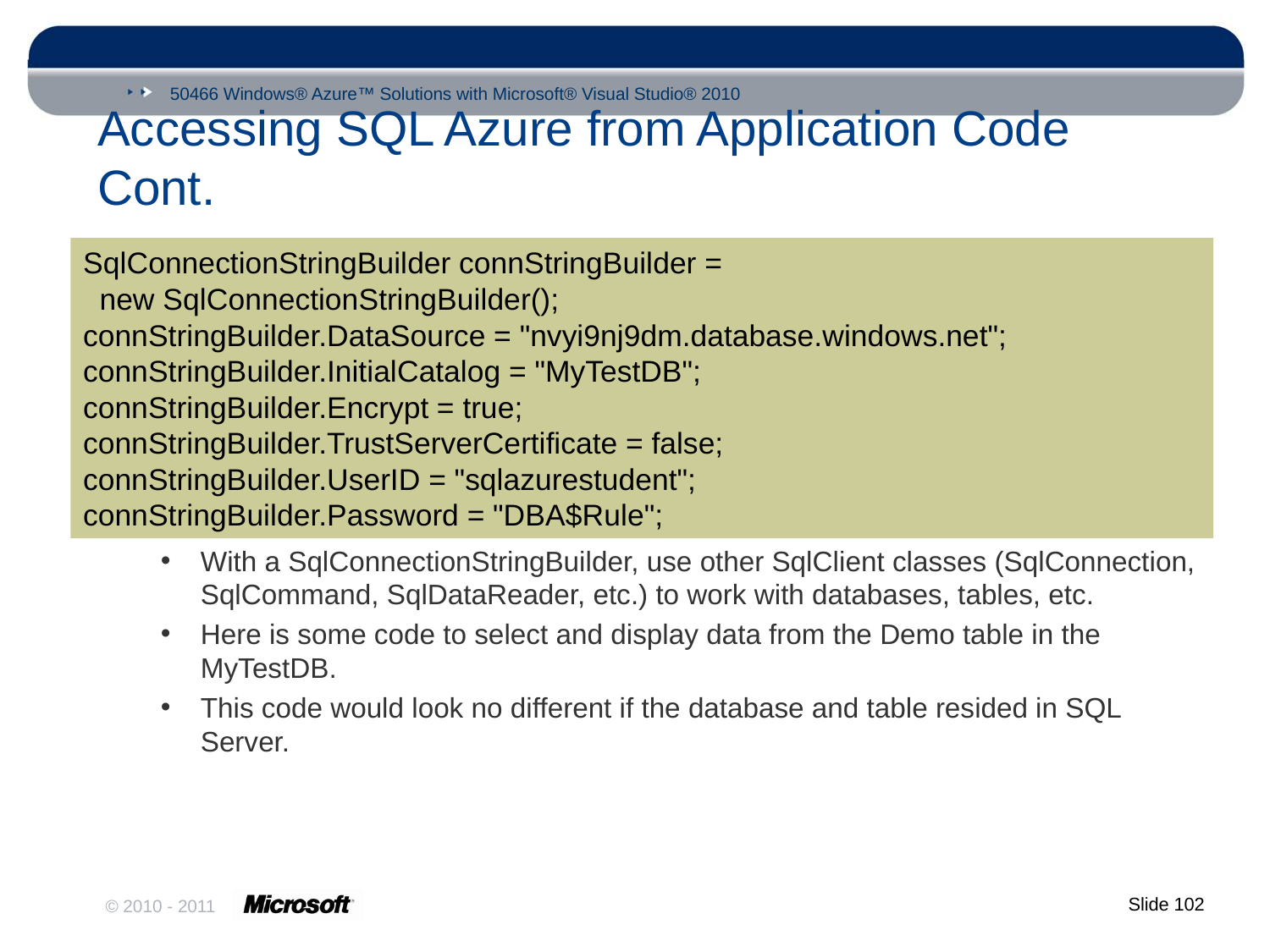

# Accessing SQL Azure from Application Code Cont.
SqlConnectionStringBuilder connStringBuilder =
  new SqlConnectionStringBuilder();
connStringBuilder.DataSource = "nvyi9nj9dm.database.windows.net";
connStringBuilder.InitialCatalog = "MyTestDB";
connStringBuilder.Encrypt = true;
connStringBuilder.TrustServerCertificate = false;
connStringBuilder.UserID = "sqlazurestudent";
connStringBuilder.Password = "DBA$Rule";

With a SqlConnectionStringBuilder, use other SqlClient classes (SqlConnection, SqlCommand, SqlDataReader, etc.) to work with databases, tables, etc.
Here is some code to select and display data from the Demo table in the MyTestDB.
This code would look no different if the database and table resided in SQL Server.